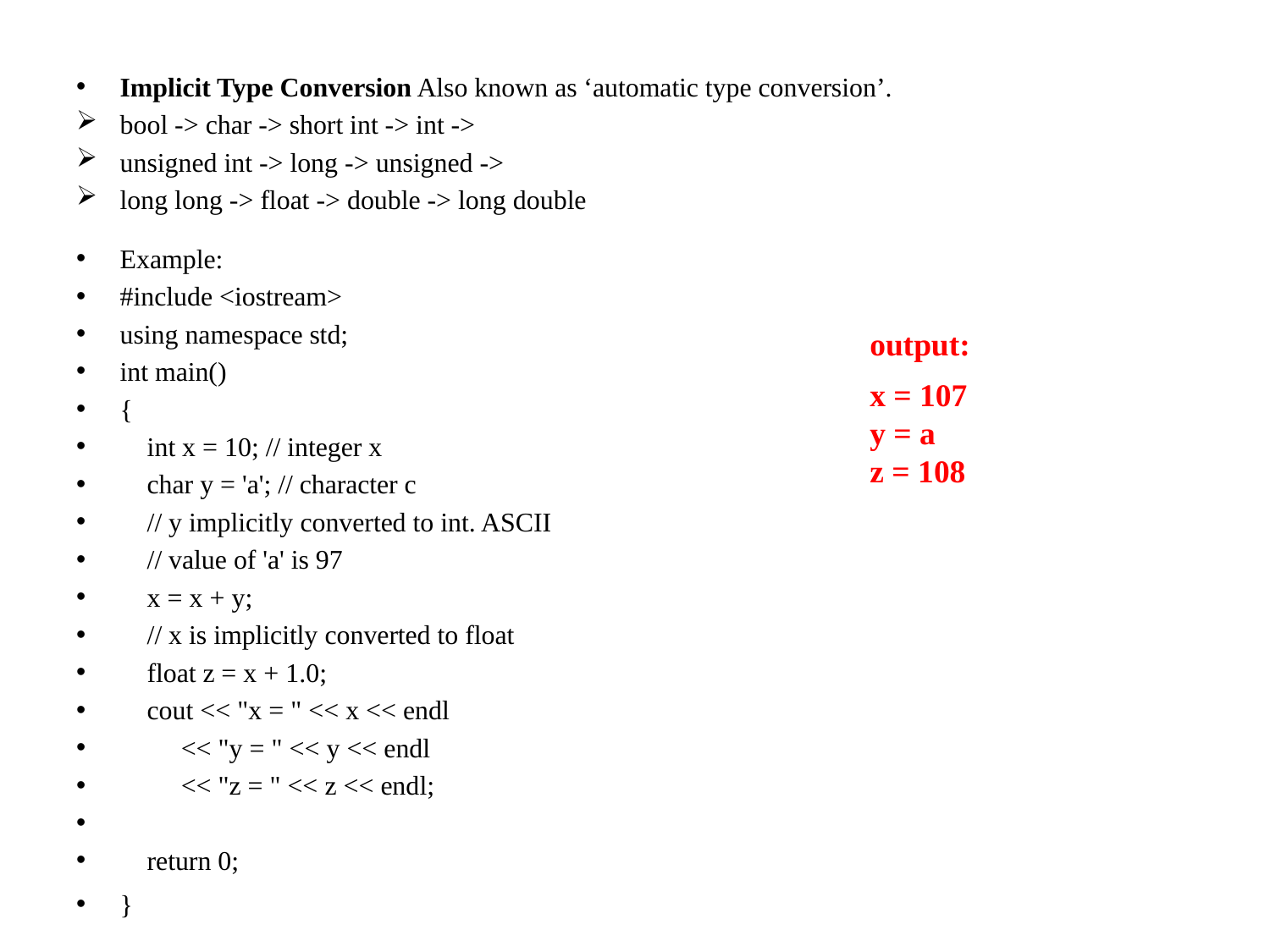

Implicit Type Conversion Also known as ‘automatic type conversion’.
bool -> char -> short int -> int ->
unsigned int -> long -> unsigned ->
long long -> float -> double -> long double
Example:
#include <iostream>
using namespace std;
int main()
{
    int x = 10; // integer x
    char y = 'a'; // character c
    // y implicitly converted to int. ASCII
    // value of 'a' is 97
    x = x + y;
    // x is implicitly converted to float
    float z = x + 1.0;
    cout << "x = " << x << endl
         << "y = " << y << endl
         << "z = " << z << endl;

    return 0;
}
output:
x = 107
y = a
z = 108